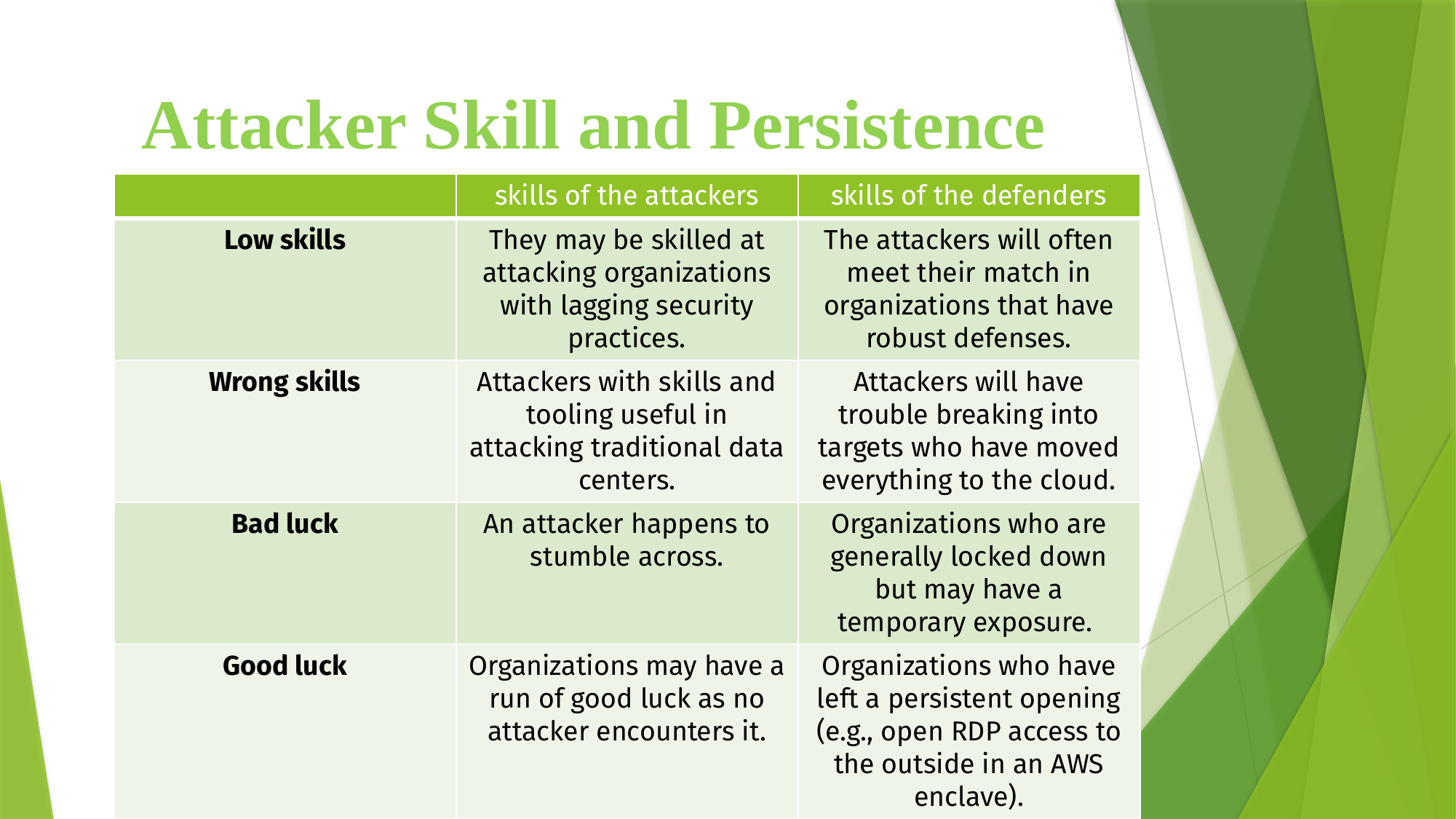

# Attacker Skill and Persistence
|  | skills of the attackers | skills of the defenders |
| --- | --- | --- |
| Low skills | They may be skilled at attacking organizations with lagging security practices. | The attackers will often meet their match in organizations that have robust defenses. |
| Wrong skills | Attackers with skills and tooling useful in attacking traditional data centers. | Attackers will have trouble breaking into targets who have moved everything to the cloud. |
| Bad luck | An attacker happens to stumble across. | Organizations who are generally locked down but may have a temporary exposure. |
| Good luck | Organizations may have a run of good luck as no attacker encounters it. | Organizations who have left a persistent opening (e.g., open RDP access to the outside in an AWS enclave). |